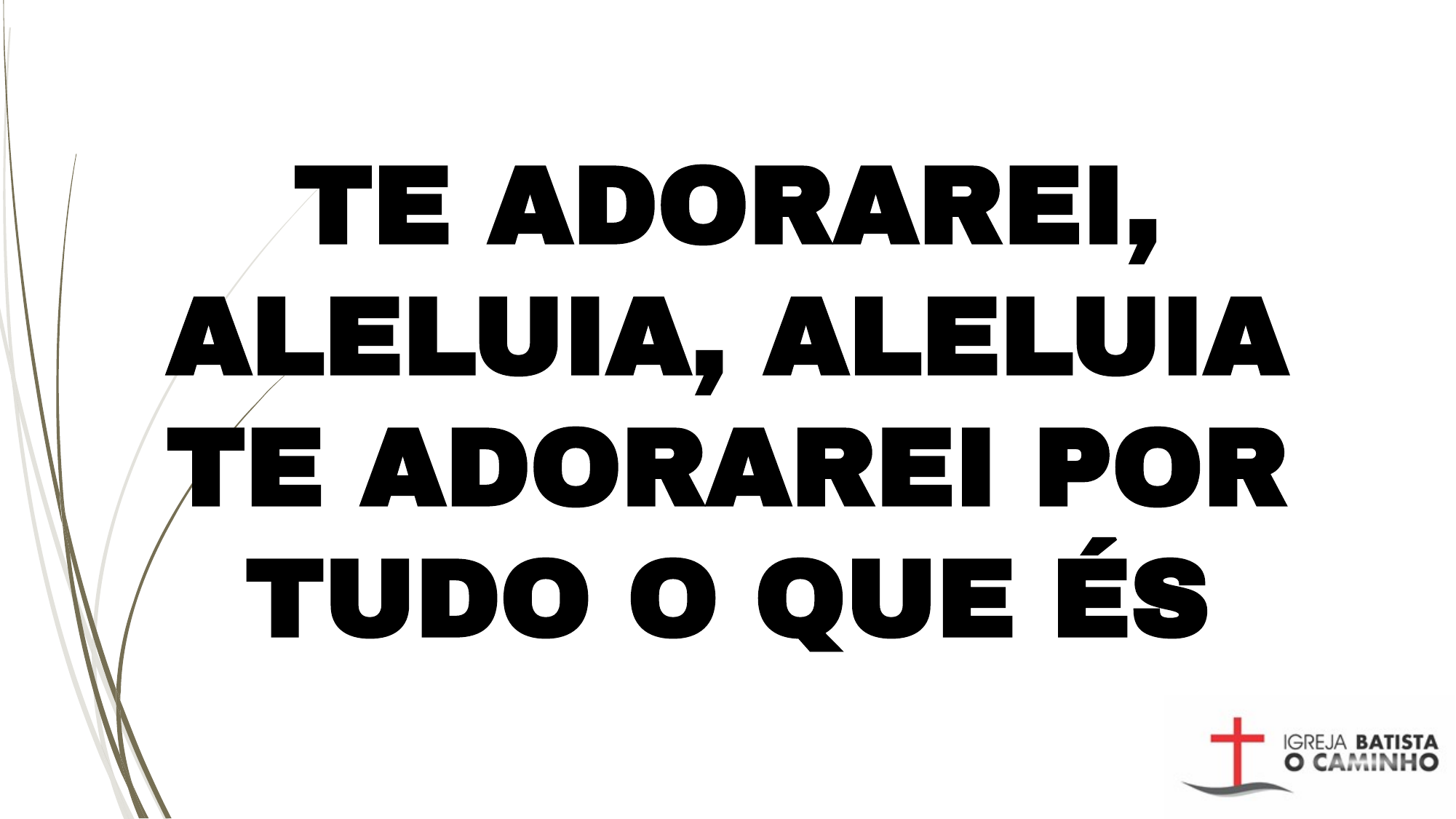

# TE ADORAREI, ALELUIA, ALELUIA TE ADORAREI POR TUDO O QUE ÉS